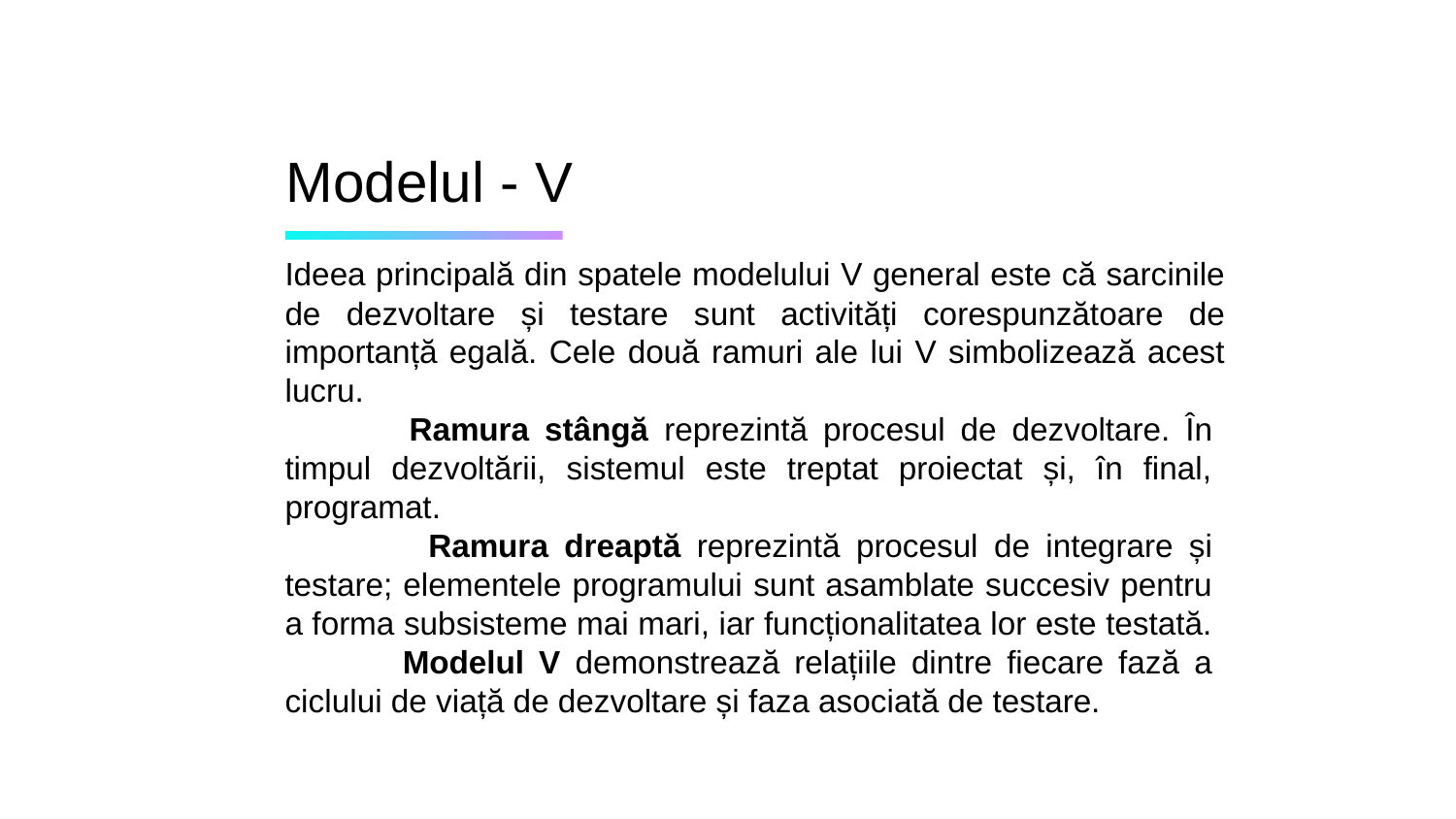

# Modelul - V

Ideea principală din spatele modelului V general este că sarcinile de dezvoltare și testare sunt activități corespunzătoare de importanță egală. Cele două ramuri ale lui V simbolizează acest lucru.
        Ramura stângă reprezintă procesul de dezvoltare. În timpul dezvoltării, sistemul este treptat proiectat și, în final, programat.
         Ramura dreaptă reprezintă procesul de integrare și testare; elementele programului sunt asamblate succesiv pentru a forma subsisteme mai mari, iar funcționalitatea lor este testată.
        Modelul V demonstrează relațiile dintre fiecare fază a ciclului de viață de dezvoltare și faza asociată de testare.